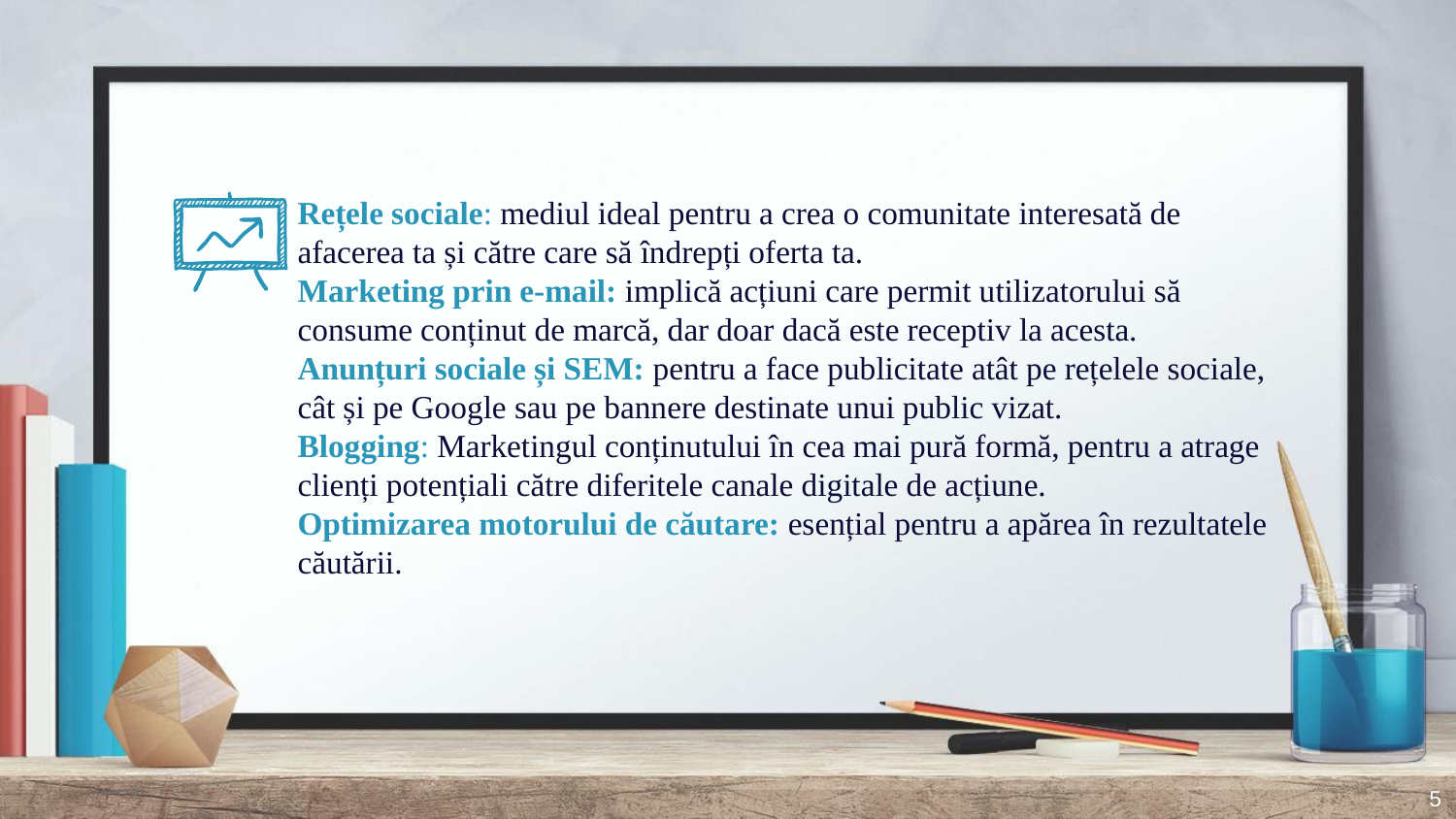

Rețele sociale: mediul ideal pentru a crea o comunitate interesată de afacerea ta și către care să îndrepți oferta ta.
Marketing prin e-mail: implică acțiuni care permit utilizatorului să consume conținut de marcă, dar doar dacă este receptiv la acesta.
Anunțuri sociale și SEM: pentru a face publicitate atât pe rețelele sociale, cât și pe Google sau pe bannere destinate unui public vizat.
Blogging: Marketingul conținutului în cea mai pură formă, pentru a atrage clienți potențiali către diferitele canale digitale de acțiune.
Optimizarea motorului de căutare: esențial pentru a apărea în rezultatele căutării.

5